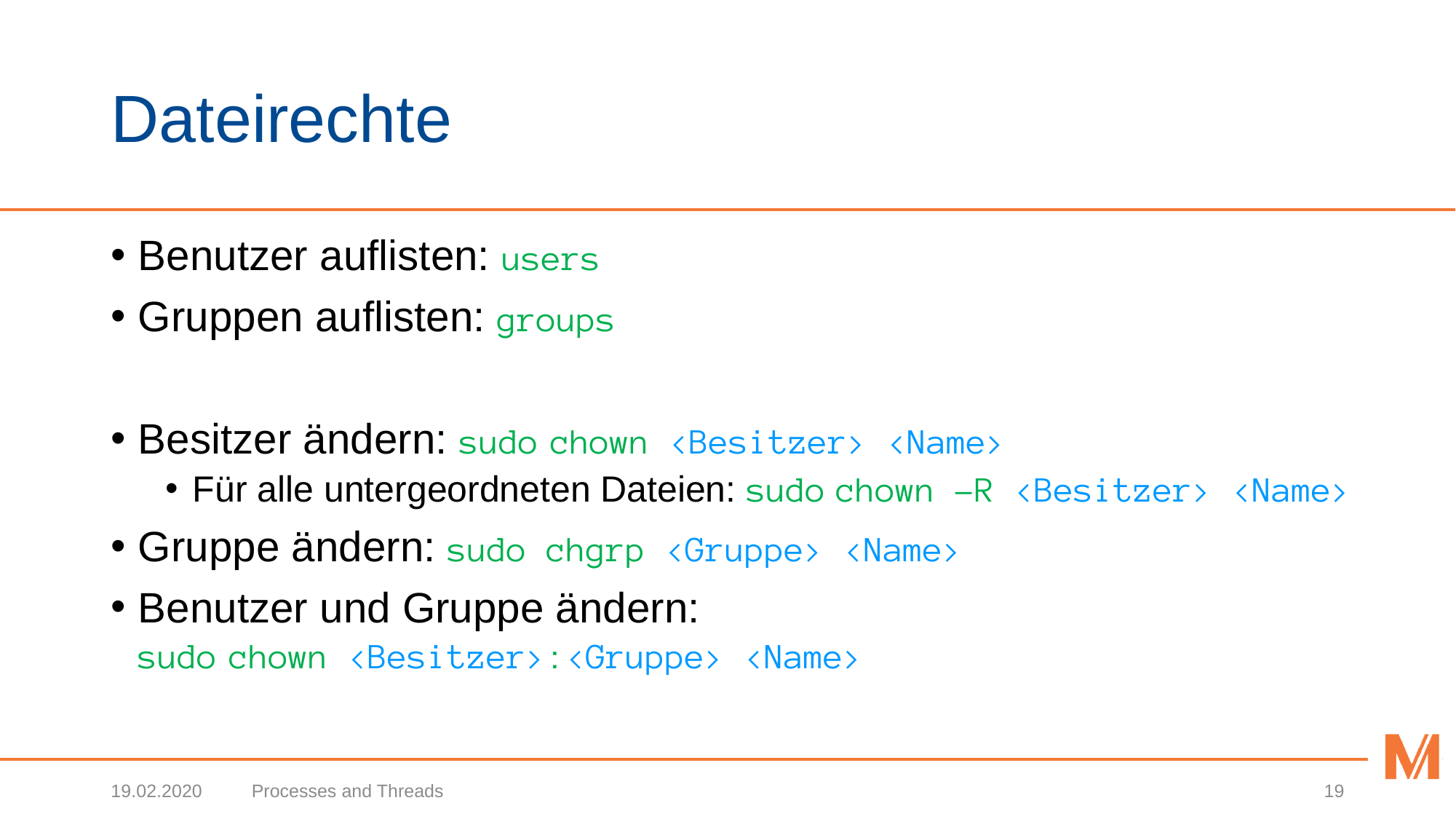

# Dateirechte
Benutzer auflisten: users
Gruppen auflisten: groups

Besitzer ändern: sudo chown <Besitzer> <Name>
Für alle untergeordneten Dateien: sudo chown -R <Besitzer> <Name>
Gruppe ändern: sudo chgrp <Gruppe> <Name>
Benutzer und Gruppe ändern:
sudo chown <Besitzer>:<Gruppe> <Name>
19.02.2020
Processes and Threads
19